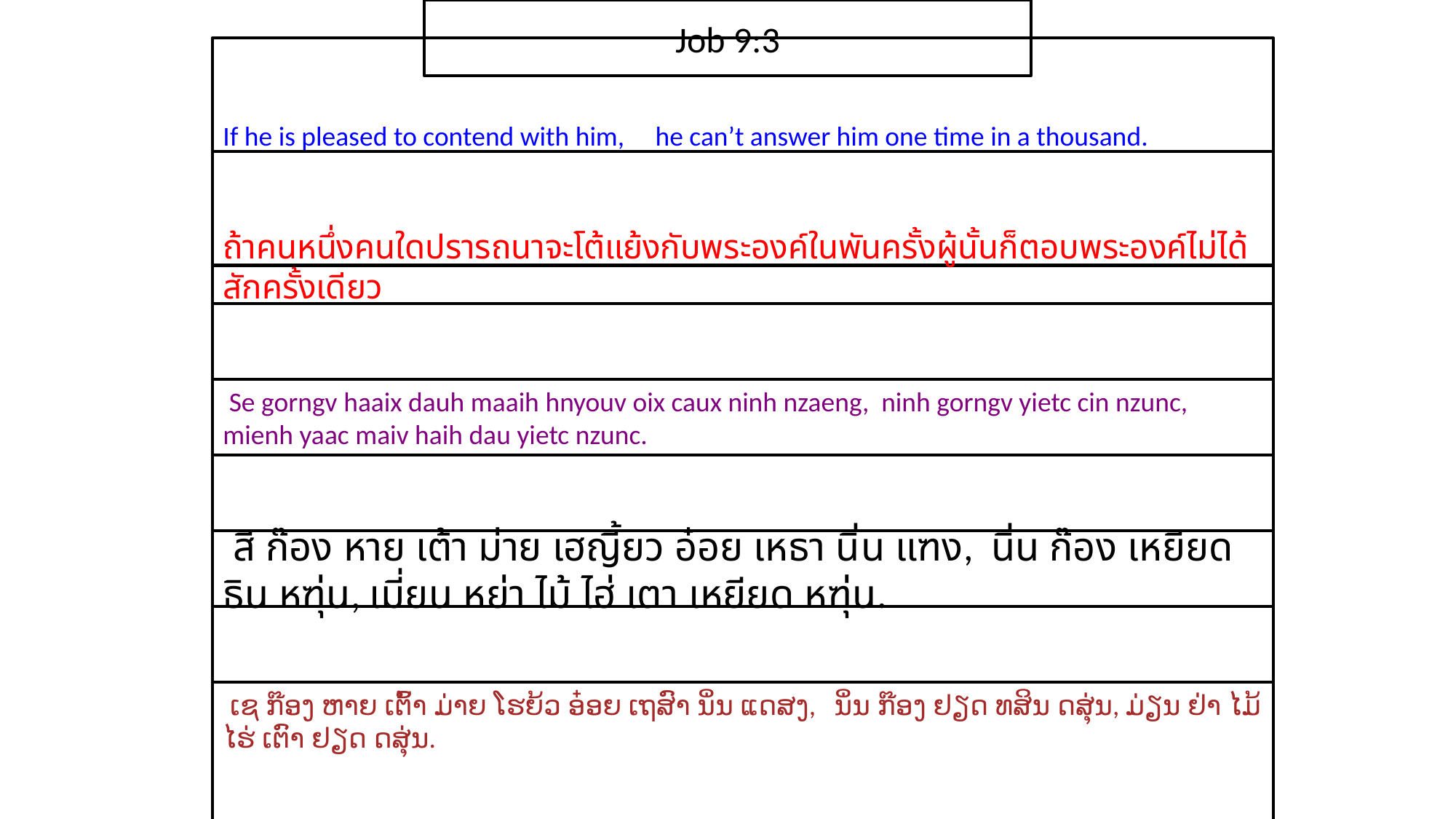

Job 9:3
If he is pleased to contend with him,     he can’t answer him one time in a thousand.
ถ้า​คน​หนึ่ง​คน​ใด​ปรารถนา​จะ​โต้แย้ง​กับ​พระ​องค์​ใน​พัน​ครั้ง​ผู้​นั้น​ก็​ตอบ​พระ​องค์​ไม่ได้​สัก​ครั้ง​เดียว
 Se gorngv haaix dauh maaih hnyouv oix caux ninh nzaeng,  ninh gorngv yietc cin nzunc, mienh yaac maiv haih dau yietc nzunc.
 สี ก๊อง หาย เต้า ม่าย เฮญี้ยว อ๋อย เหธา นิ่น แฑง,  นิ่น ก๊อง เหยียด ธิน หฑุ่น, เมี่ยน หย่า ไม้ ไฮ่ เตา เหยียด หฑุ่น.
 ເຊ ກ໊ອງ ຫາຍ ເຕົ້າ ມ່າຍ ໂຮຍ້ວ ອ໋ອຍ ເຖສົາ ນິ່ນ ແດສງ,   ນິ່ນ ກ໊ອງ ຢຽດ ທສິນ ດສຸ່ນ, ມ່ຽນ ຢ່າ ໄມ້ ໄຮ່ ເຕົາ ຢຽດ ດສຸ່ນ.